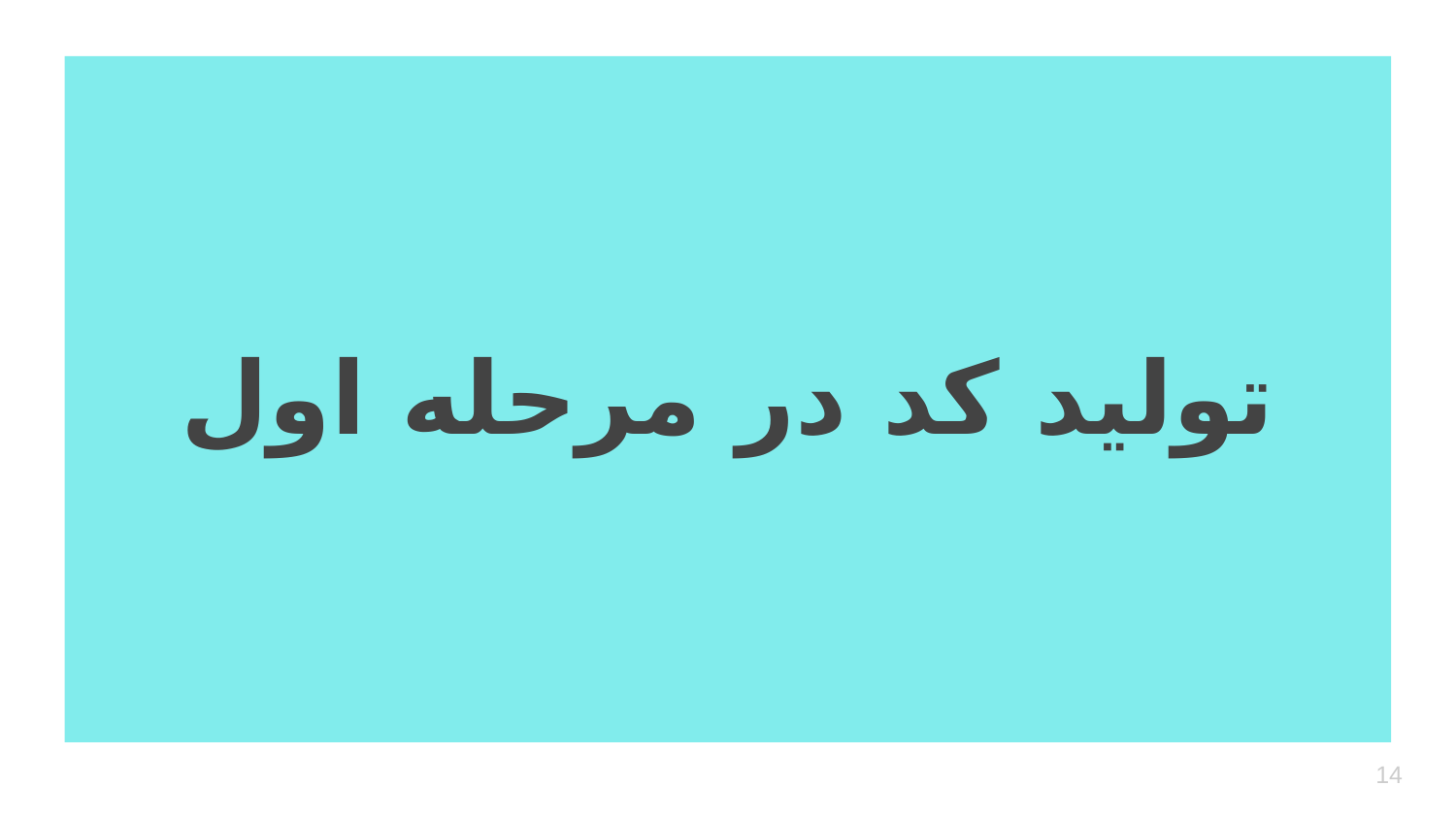

# تولید کد در مرحله اول
14